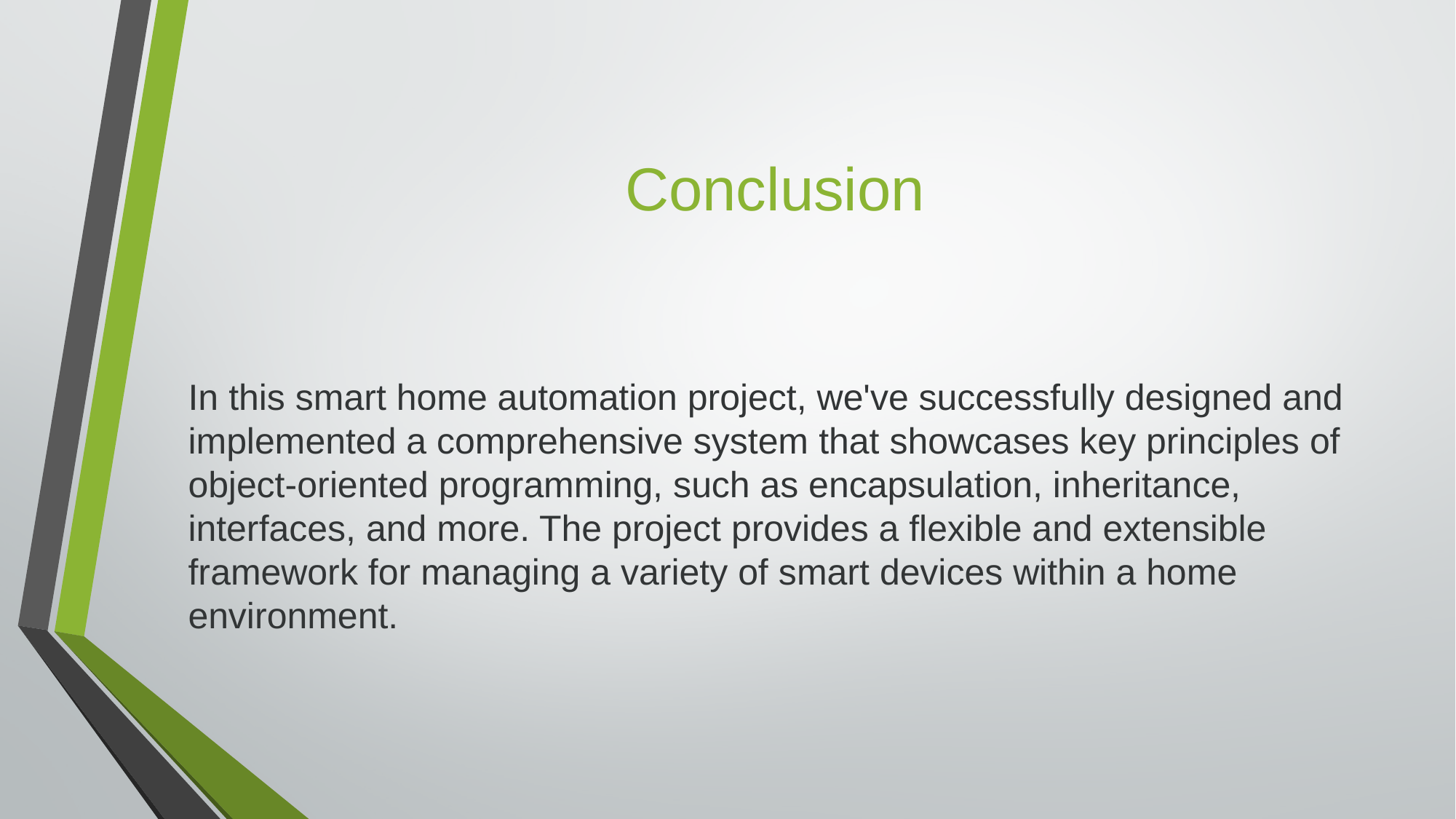

# Conclusion
In this smart home automation project, we've successfully designed and implemented a comprehensive system that showcases key principles of object-oriented programming, such as encapsulation, inheritance, interfaces, and more. The project provides a flexible and extensible framework for managing a variety of smart devices within a home environment.